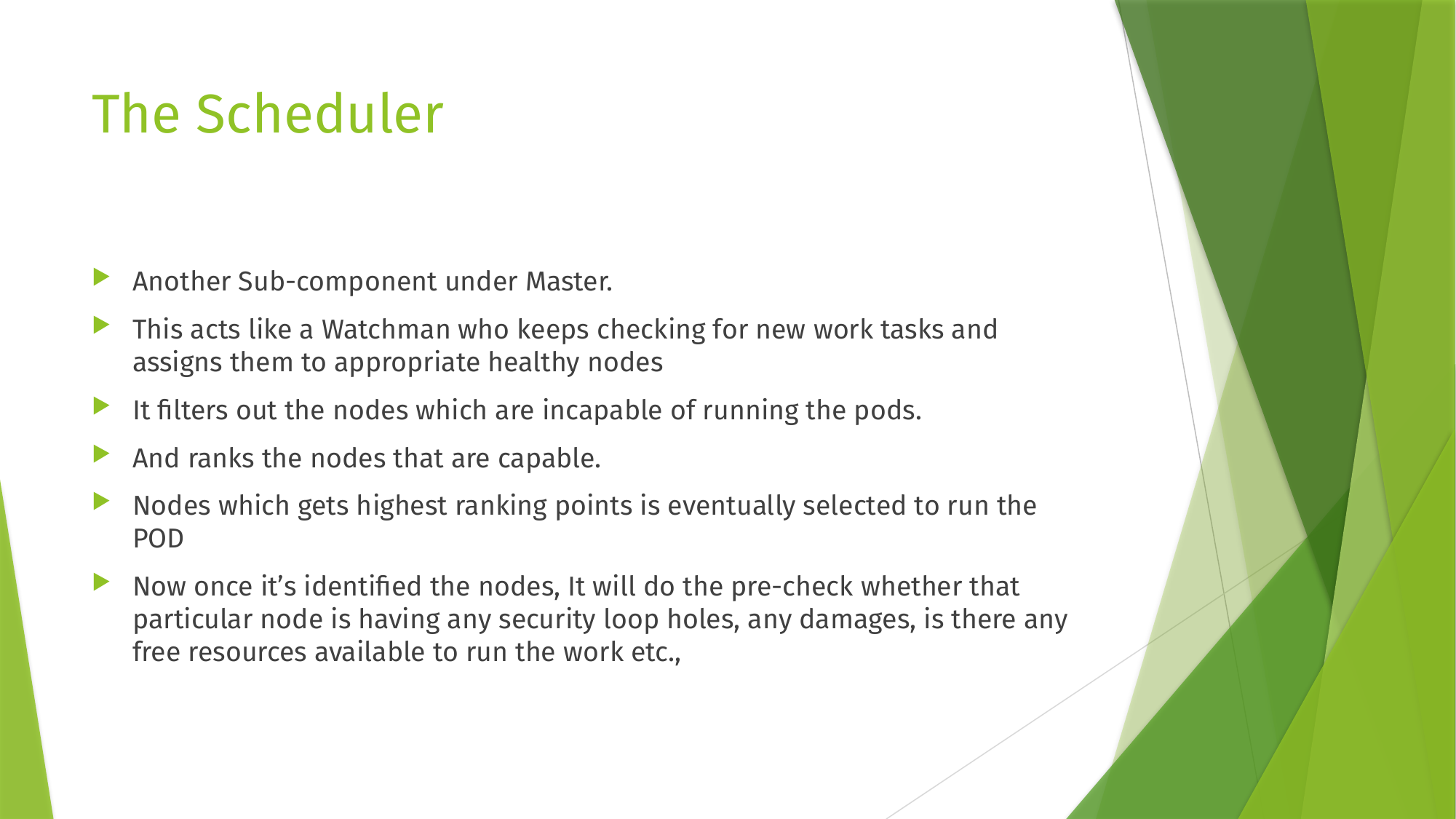

# The Scheduler
Another Sub-component under Master.
This acts like a Watchman who keeps checking for new work tasks and assigns them to appropriate healthy nodes
It filters out the nodes which are incapable of running the pods.
And ranks the nodes that are capable.
Nodes which gets highest ranking points is eventually selected to run the POD
Now once it’s identified the nodes, It will do the pre-check whether that particular node is having any security loop holes, any damages, is there any free resources available to run the work etc.,